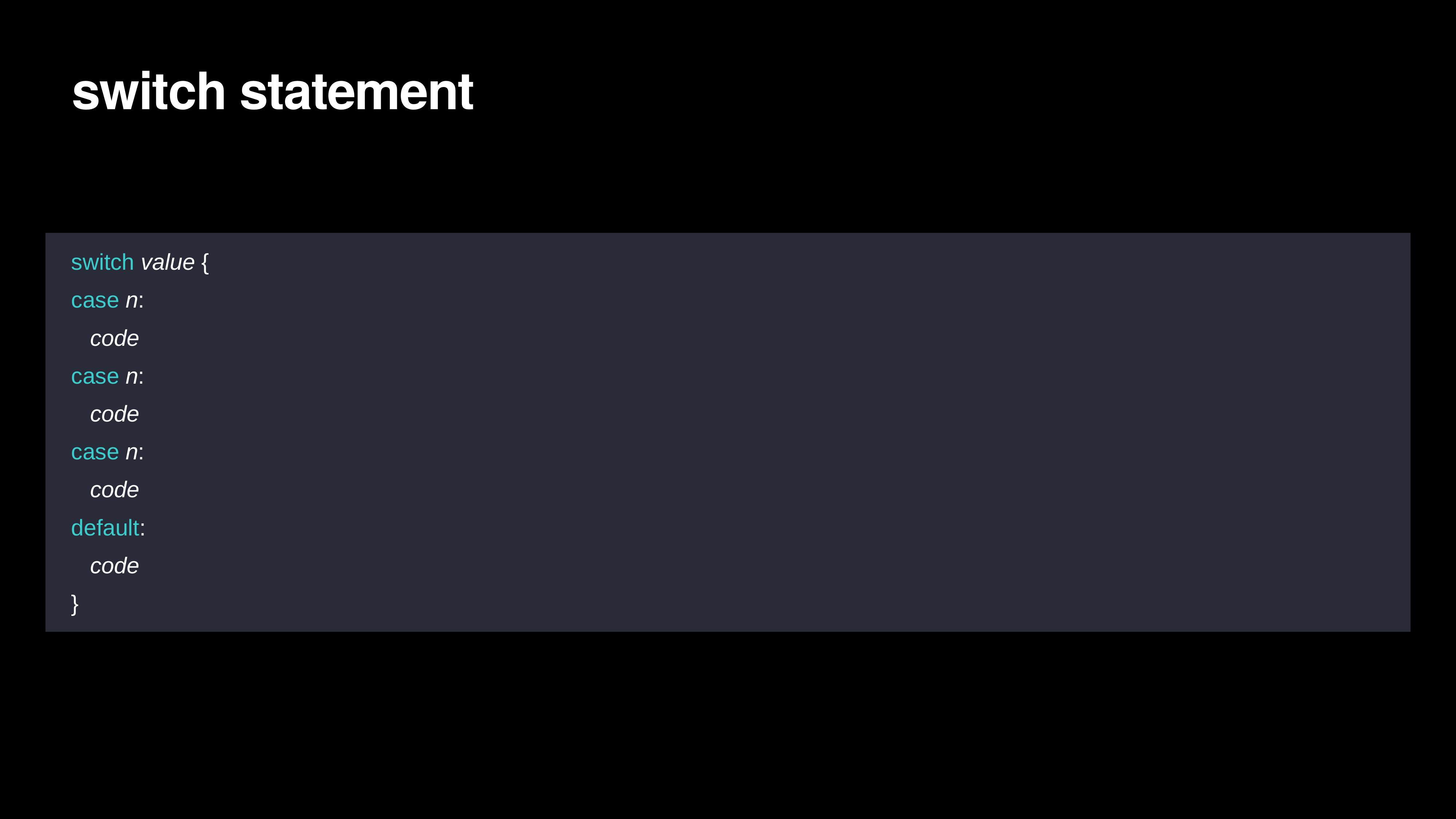

# switch statement

switch value {
case n:
   code
case n:
   code
case n:
   code
default:
   code
}